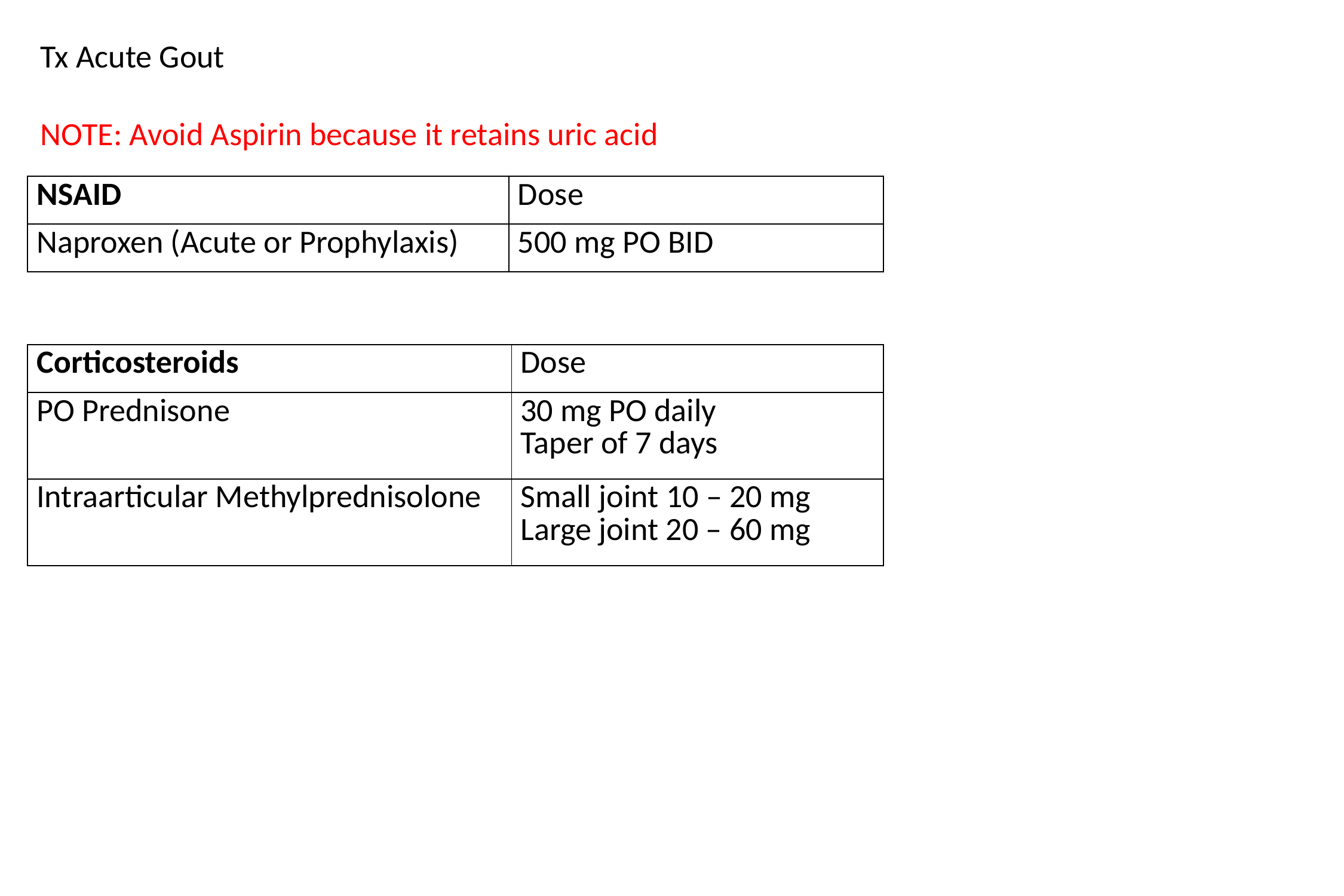

Tx Acute Gout

NOTE: Avoid Aspirin because it retains uric acid

| NSAID | Dose |
| --- | --- |
| Naproxen (Acute or Prophylaxis) | 500 mg PO BID |
| Corticosteroids | Dose |
| --- | --- |
| PO Prednisone | 30 mg PO daily Taper of 7 days |
| Intraarticular Methylprednisolone | Small joint 10 – 20 mg Large joint 20 – 60 mg |